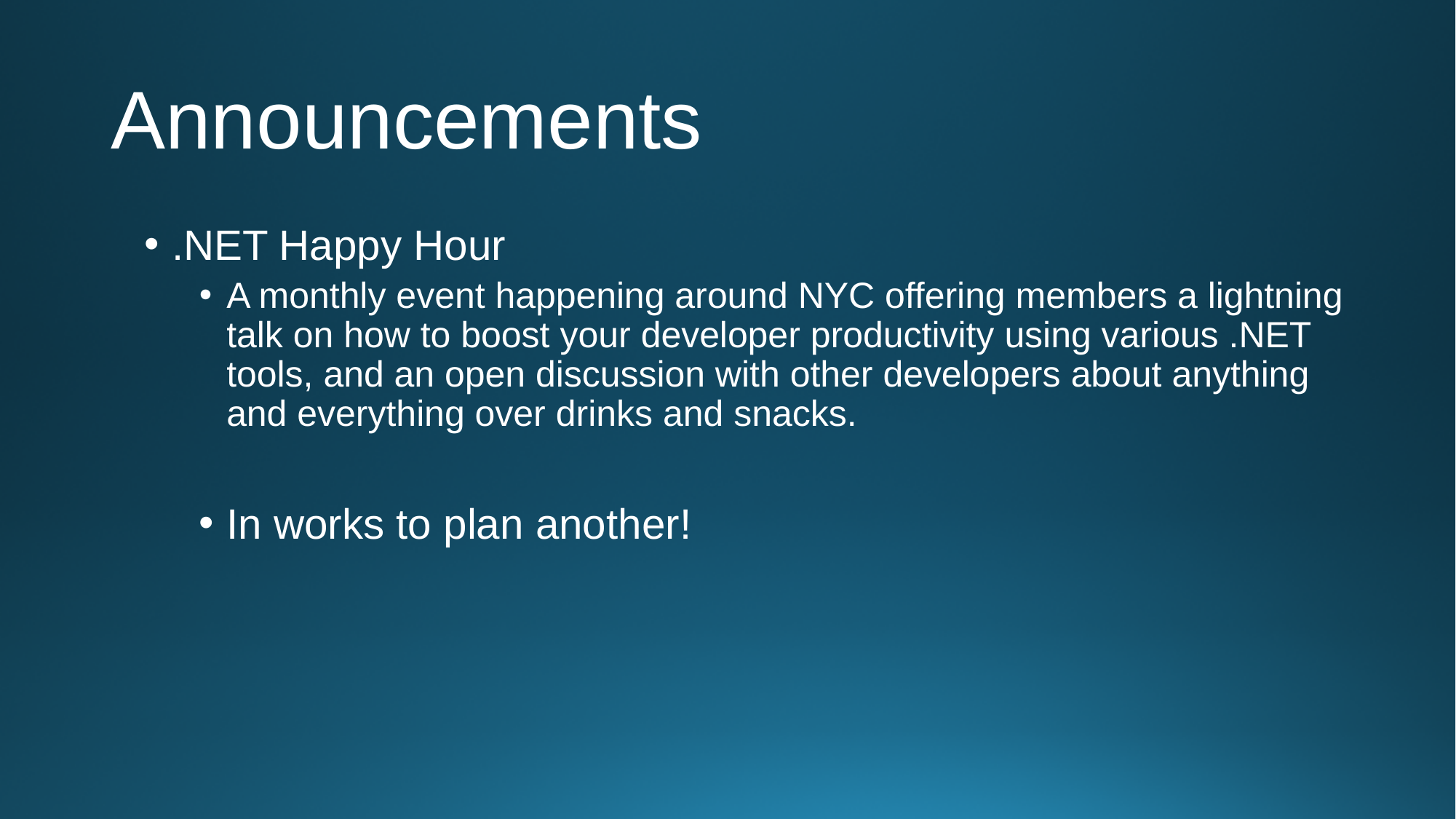

# Announcements
.NET Happy Hour
A monthly event happening around NYC offering members a lightning talk on how to boost your developer productivity using various .NET tools, and an open discussion with other developers about anything and everything over drinks and snacks.

In works to plan another!